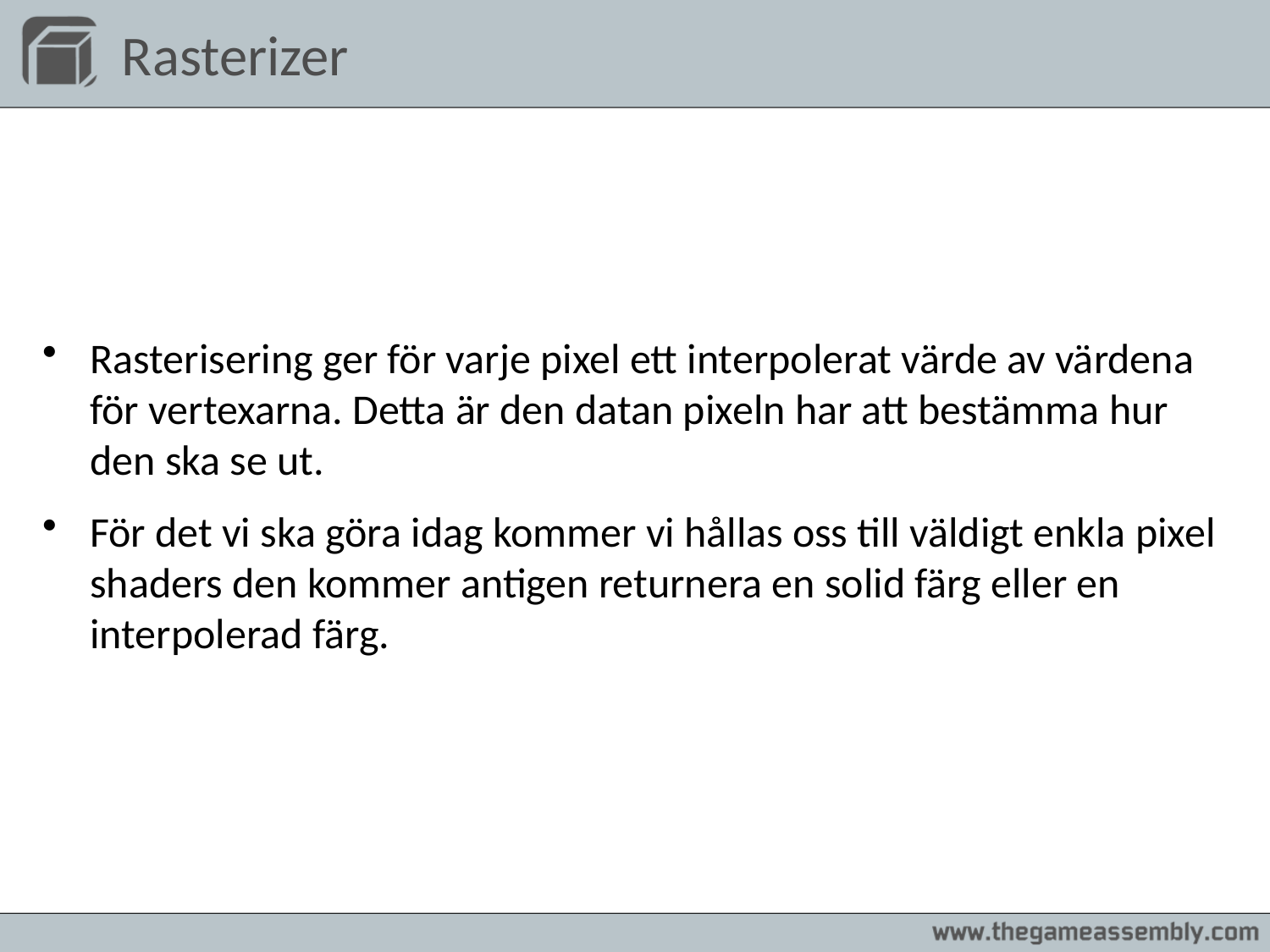

# Rasterizer

Rasterisering ger för varje pixel ett interpolerat värde av värdena för vertexarna. Detta är den datan pixeln har att bestämma hur den ska se ut.
För det vi ska göra idag kommer vi hållas oss till väldigt enkla pixel shaders den kommer antigen returnera en solid färg eller en interpolerad färg.